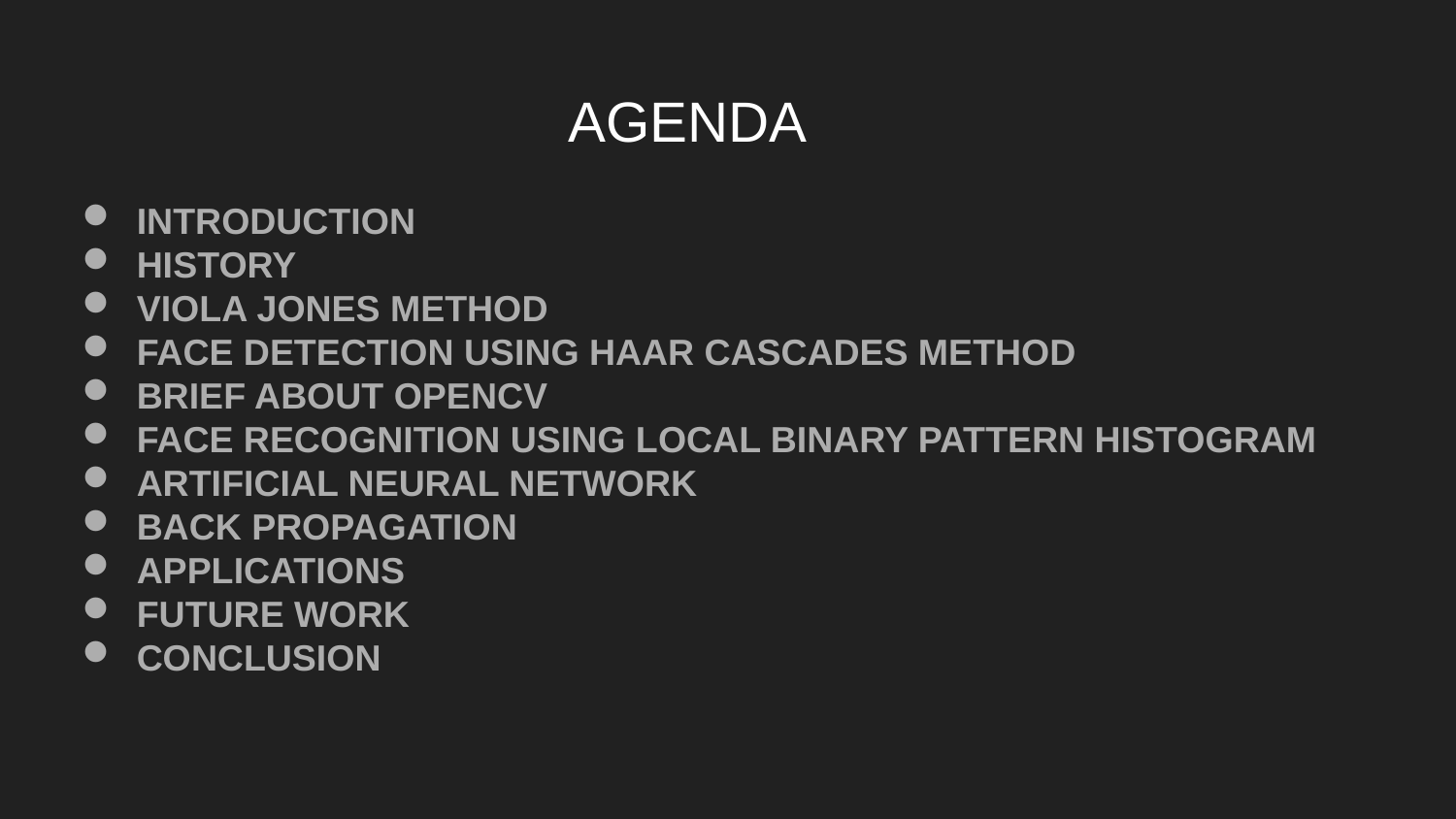

AGENDA
INTRODUCTION
HISTORY
VIOLA JONES METHOD
FACE DETECTION USING HAAR CASCADES METHOD
BRIEF ABOUT OPENCV
FACE RECOGNITION USING LOCAL BINARY PATTERN HISTOGRAM
ARTIFICIAL NEURAL NETWORK
BACK PROPAGATION
APPLICATIONS
FUTURE WORK
CONCLUSION